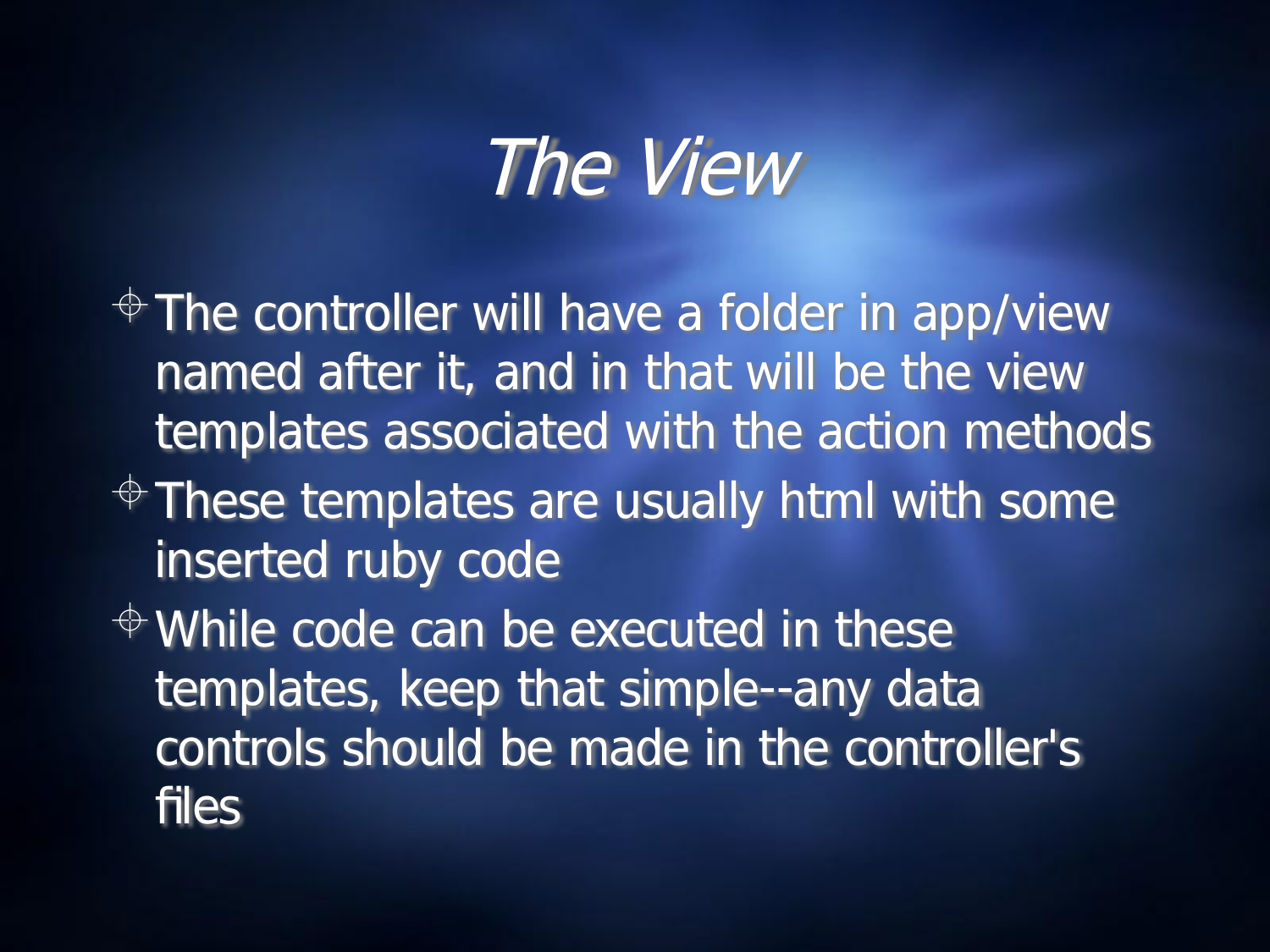

# The View
The controller will have a folder in app/view named after it, and in that will be the view templates associated with the action methods
These templates are usually html with some inserted ruby code
While code can be executed in these templates, keep that simple--any data controls should be made in the controller's files